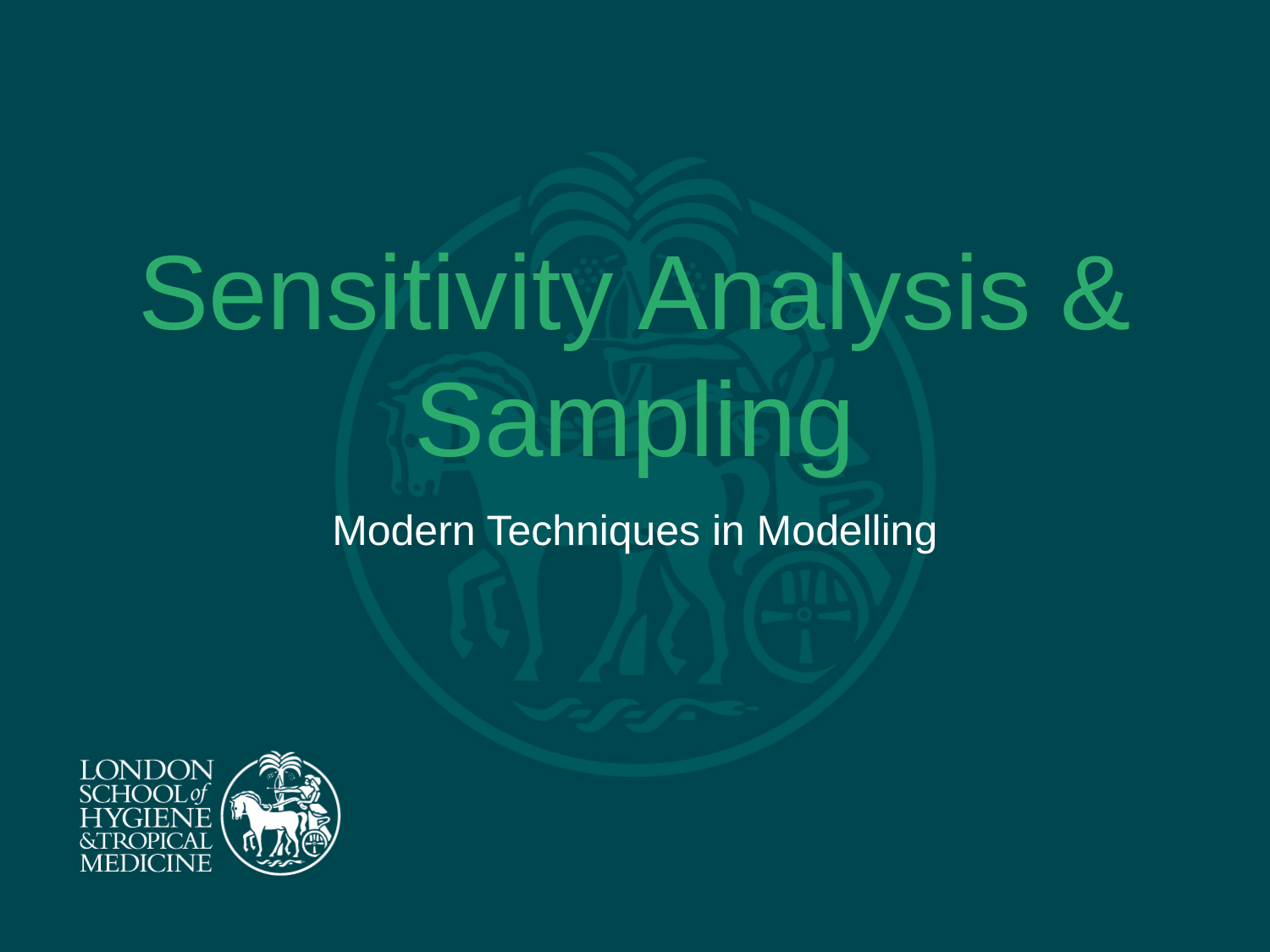

# Sensitivity Analysis & Sampling
Modern Techniques in Modelling